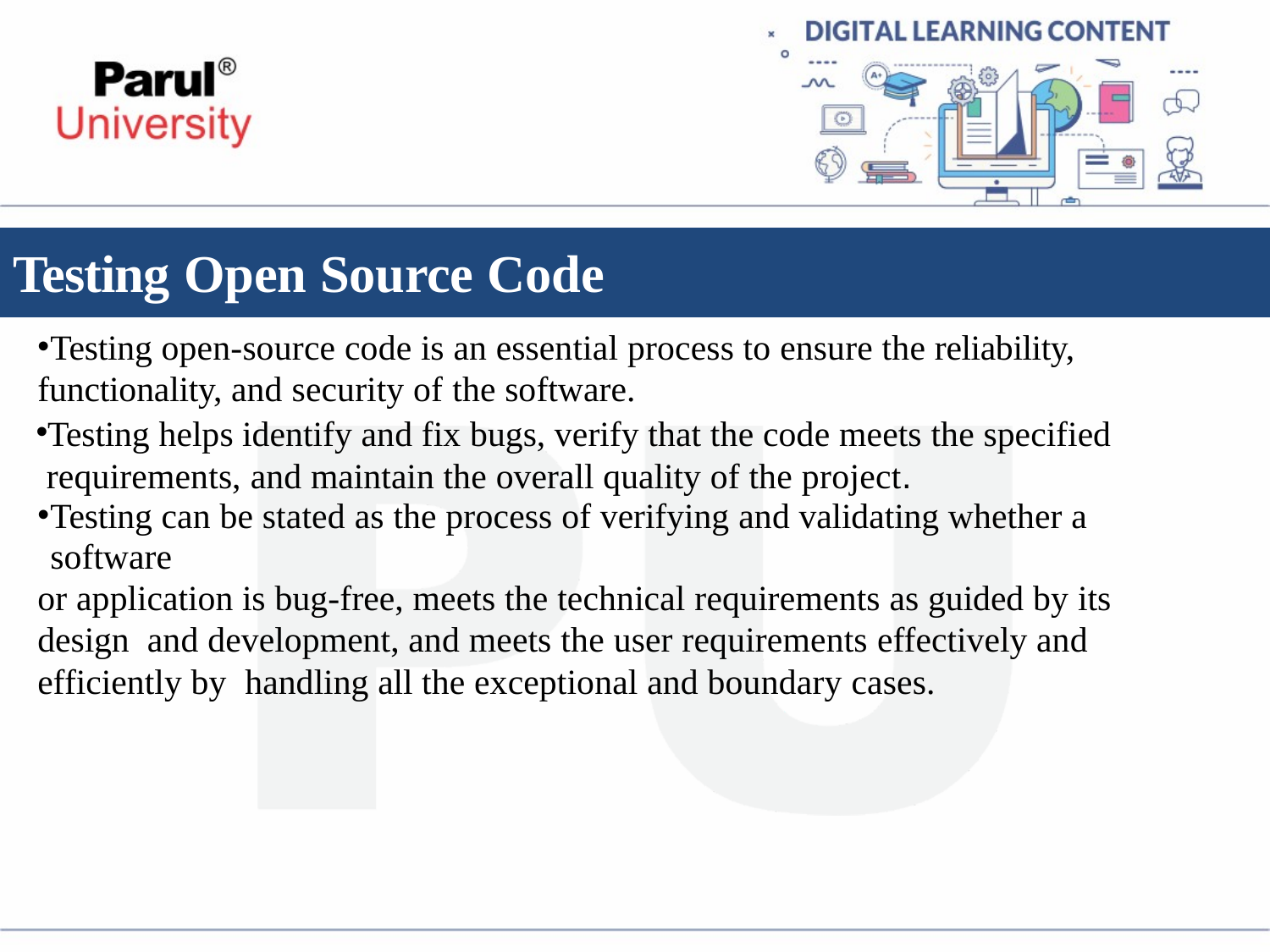

# Testing Open Source Code
Testing open-source code is an essential process to ensure the reliability,
functionality, and security of the software.
Testing helps identify and fix bugs, verify that the code meets the specified  requirements, and maintain the overall quality of the project.
Testing can be stated as the process of verifying and validating whether a software
or application is bug-free, meets the technical requirements as guided by its design  and development, and meets the user requirements effectively and efficiently by  handling all the exceptional and boundary cases.